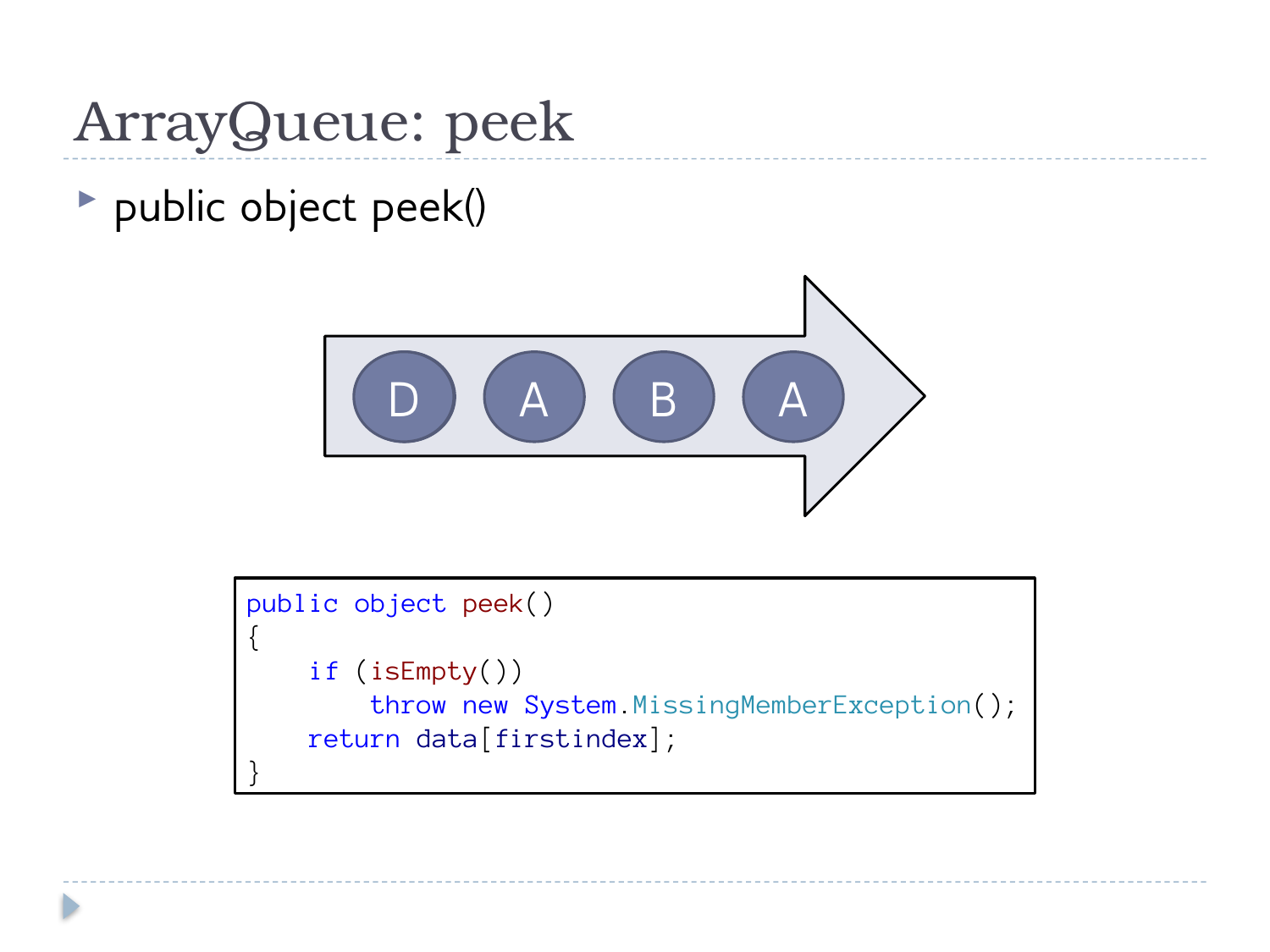

# ArrayQueue: peek
public object peek()

D
C
A
B
A
public object peek()
{
    if (isEmpty())
        throw new System.MissingMemberException();
    return data[firstindex];
}